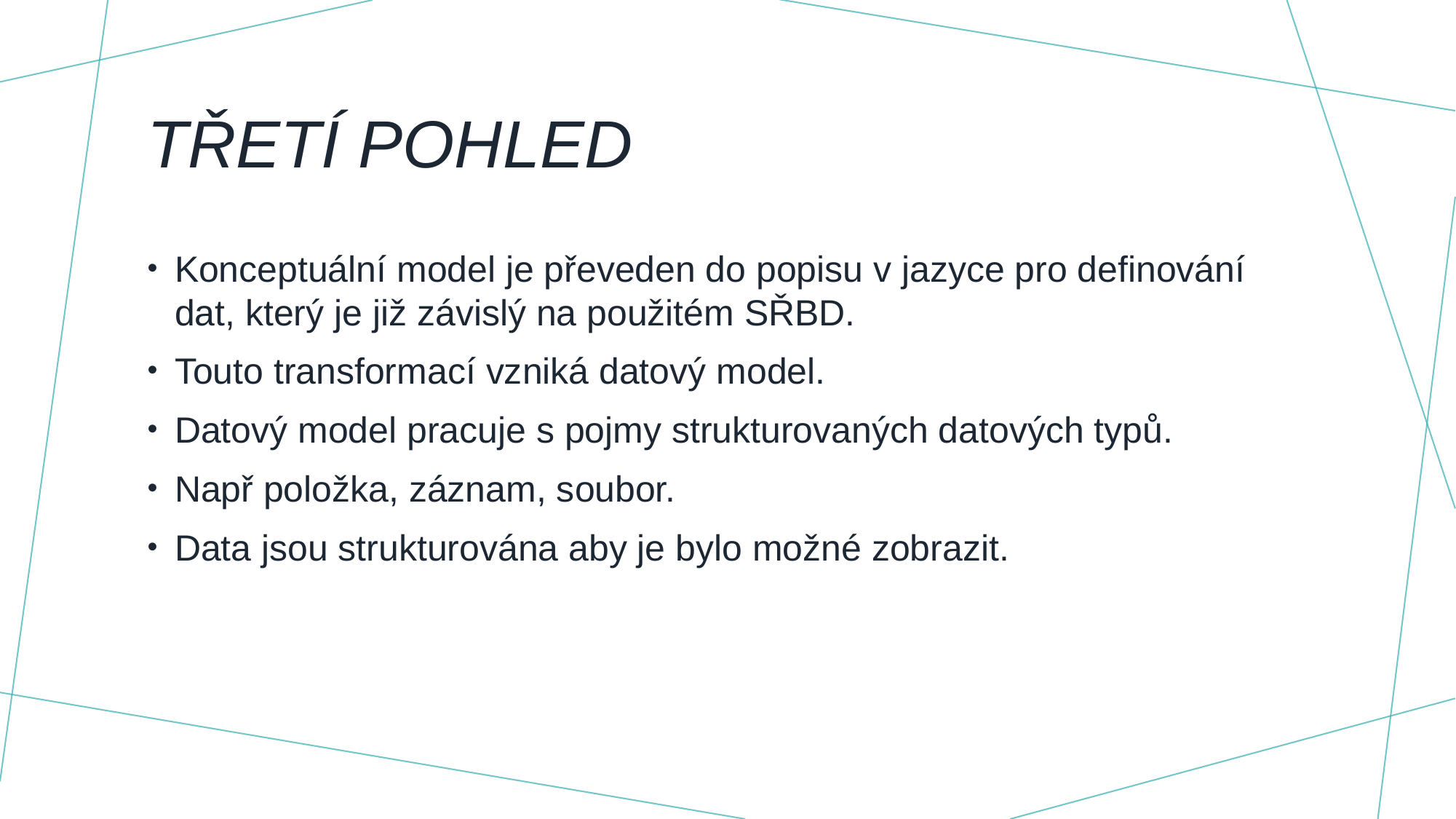

# Třetí pohled
Konceptuální model je převeden do popisu v jazyce pro definování dat, který je již závislý na použitém SŘBD.
Touto transformací vzniká datový model.
Datový model pracuje s pojmy strukturovaných datových typů.
Např položka, záznam, soubor.
Data jsou strukturována aby je bylo možné zobrazit.